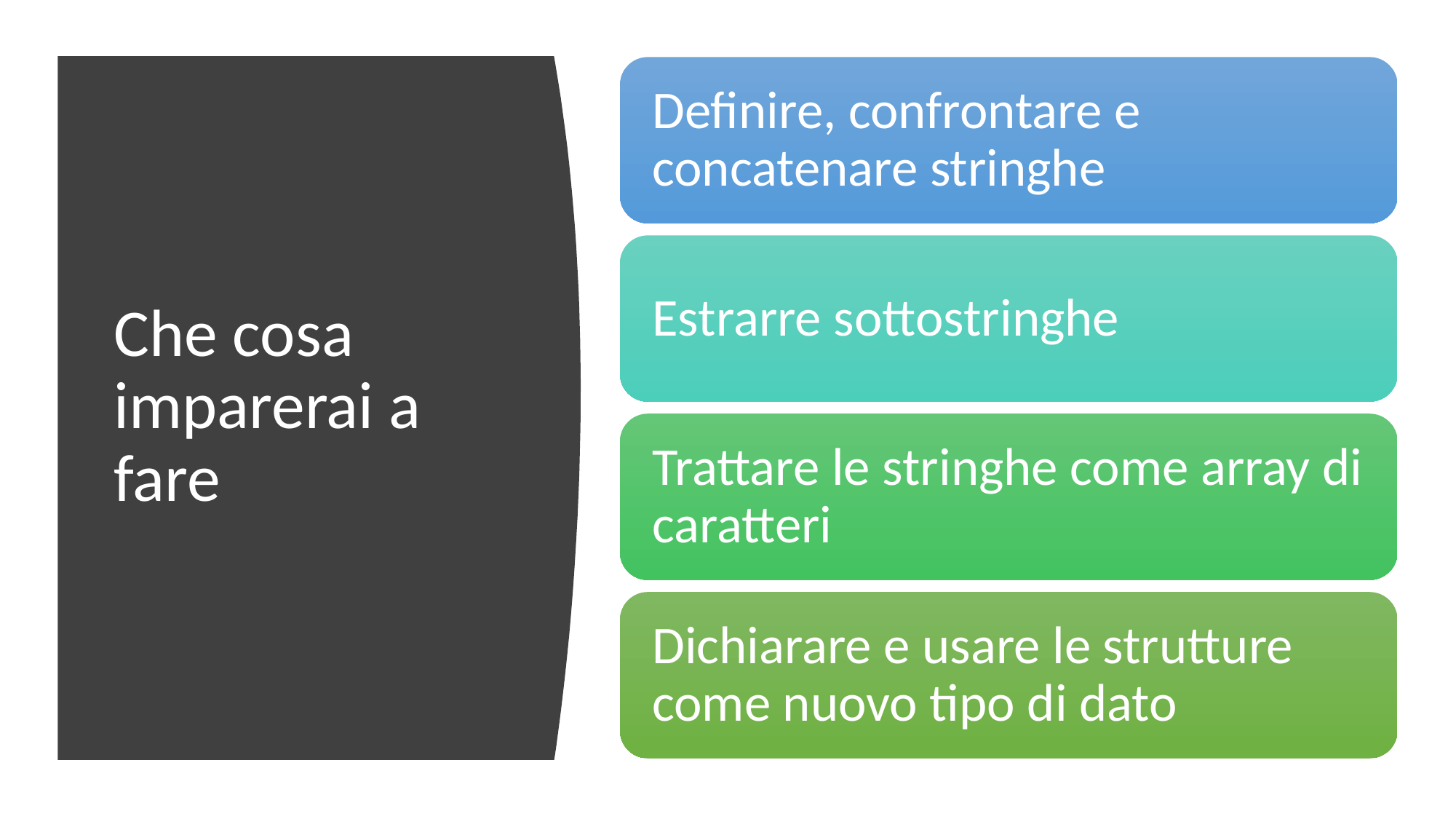

Definire, confrontare e concatenare stringhe
Estrarre sottostringhe
Trattare le stringhe come array di caratteri
Dichiarare e usare le strutture come nuovo tipo di dato

# Che cosa imparerai a fare